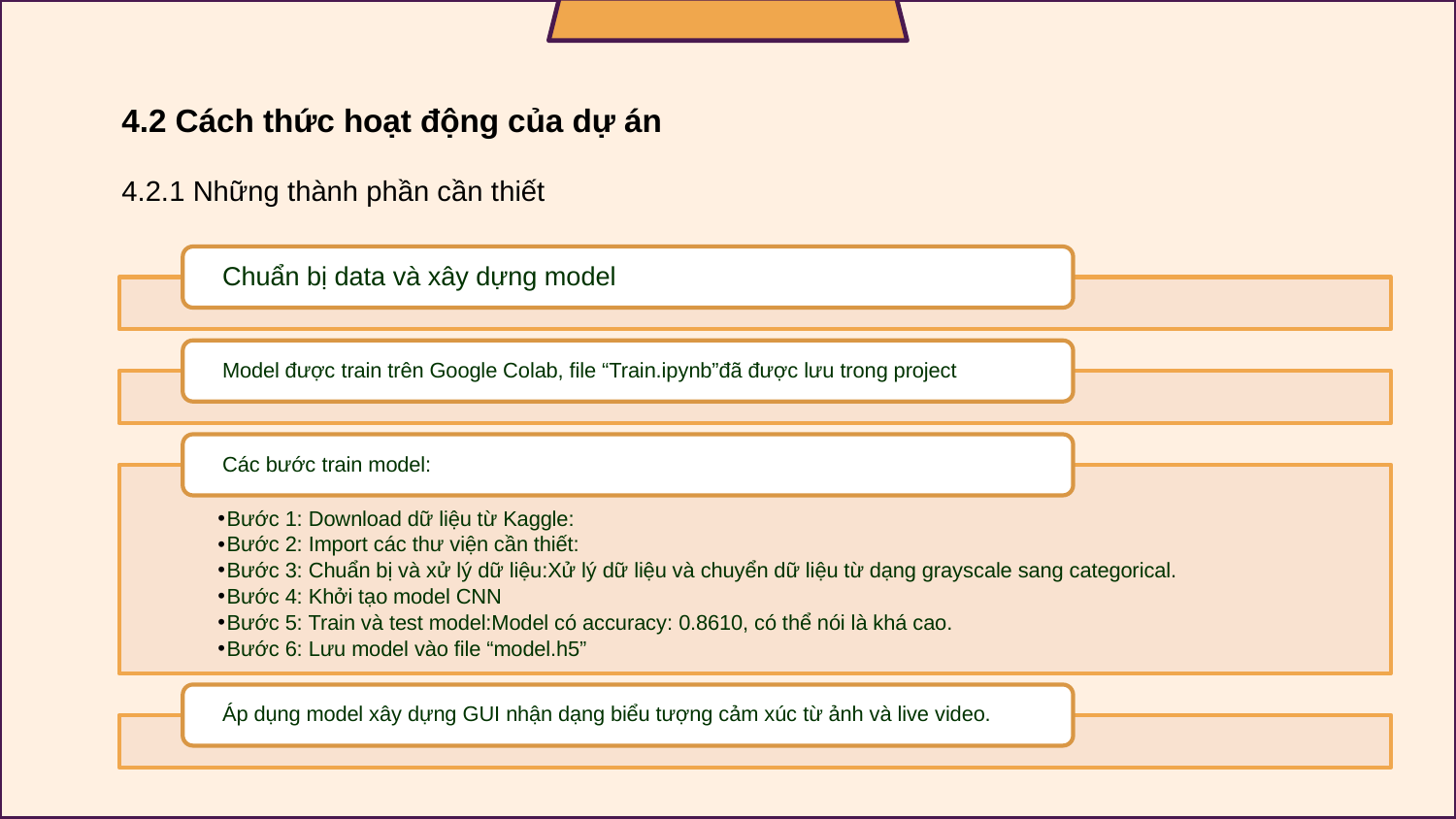

4.2 Cách thức hoạt động của dự án
# 4.2.1 Những thành phần cần thiết
Chuẩn bị data và xây dựng model
Model được train trên Google Colab, file “Train.ipynb”đã được lưu trong project
Bước 1: Download dữ liệu từ Kaggle:
Bước 2: Import các thư viện cần thiết:
Bước 3: Chuẩn bị và xử lý dữ liệu:Xử lý dữ liệu và chuyển dữ liệu từ dạng grayscale sang categorical.
Bước 4: Khởi tạo model CNN
Bước 5: Train và test model:Model có accuracy: 0.8610, có thể nói là khá cao.
Bước 6: Lưu model vào file “model.h5”
Các bước train model:
Áp dụng model xây dựng GUI nhận dạng biểu tượng cảm xúc từ ảnh và live video.